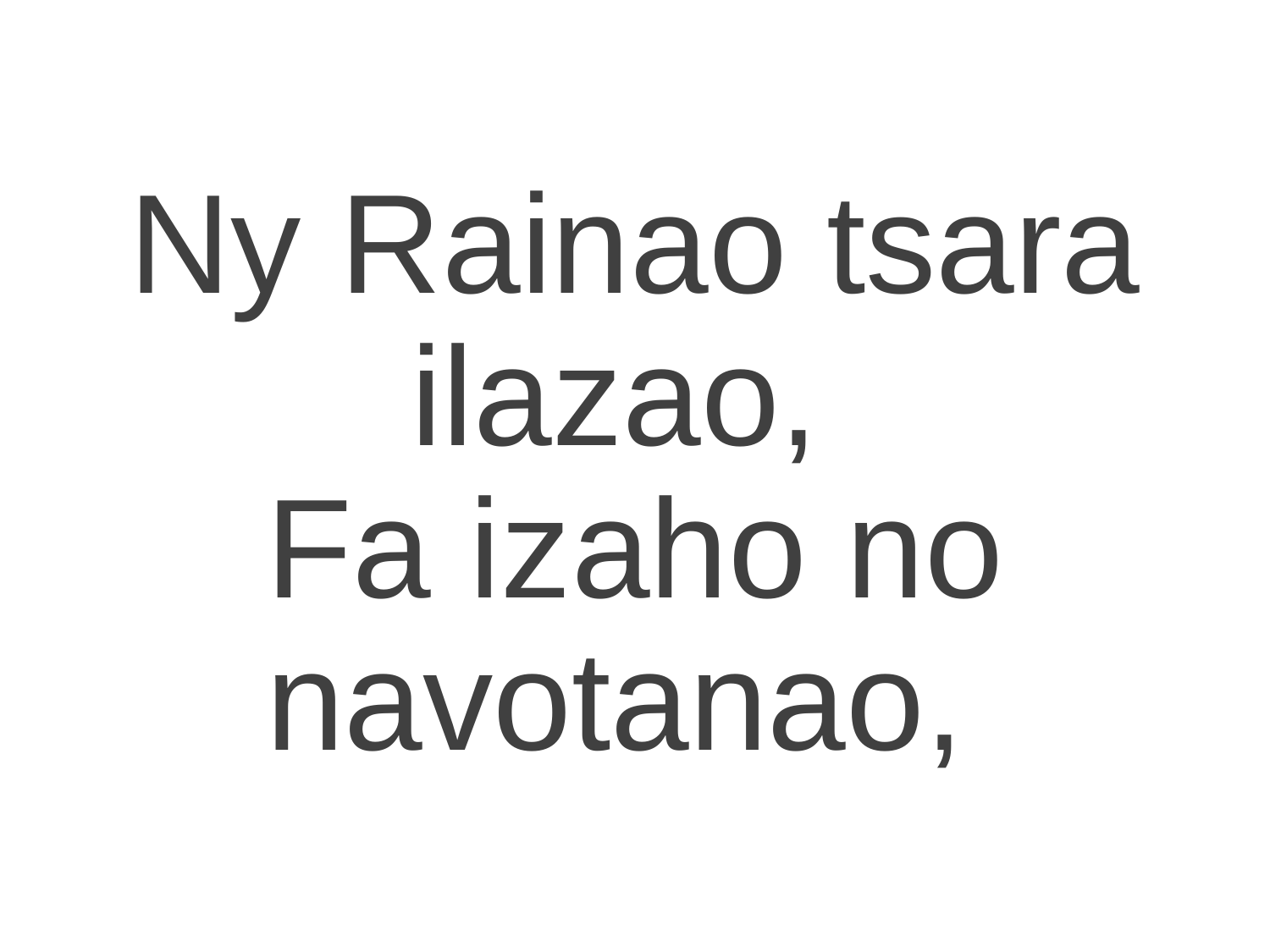

Ny Rainao tsara ilazao,
Fa izaho no navotanao,